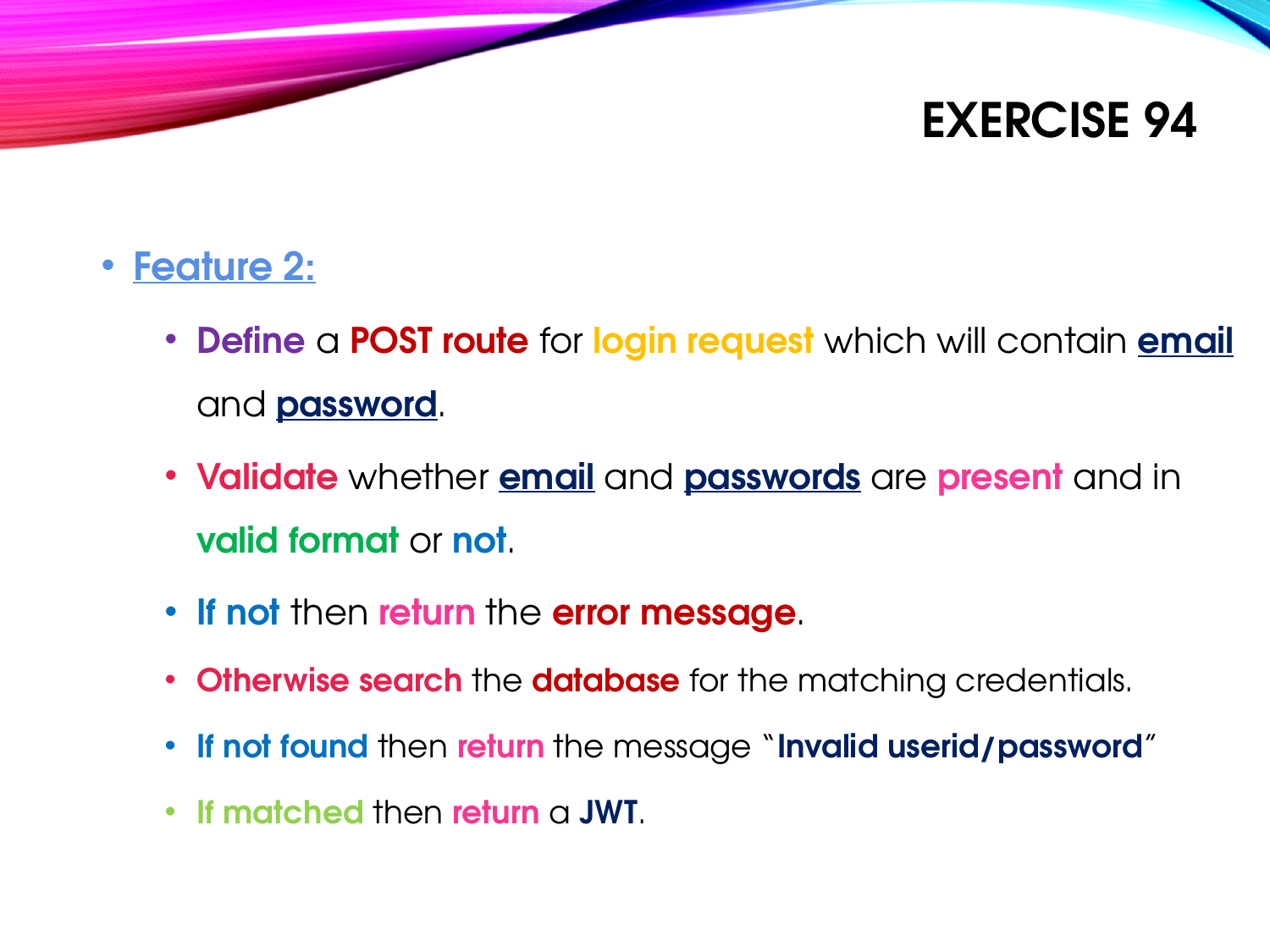

# Exercise 94
Feature 2:
Define a POST route for login request which will contain email and password.
Validate whether email and passwords are present and in valid format or not.
If not then return the error message.
Otherwise search the database for the matching credentials.
If not found then return the message “Invalid userid/password”
If matched then return a JWT.